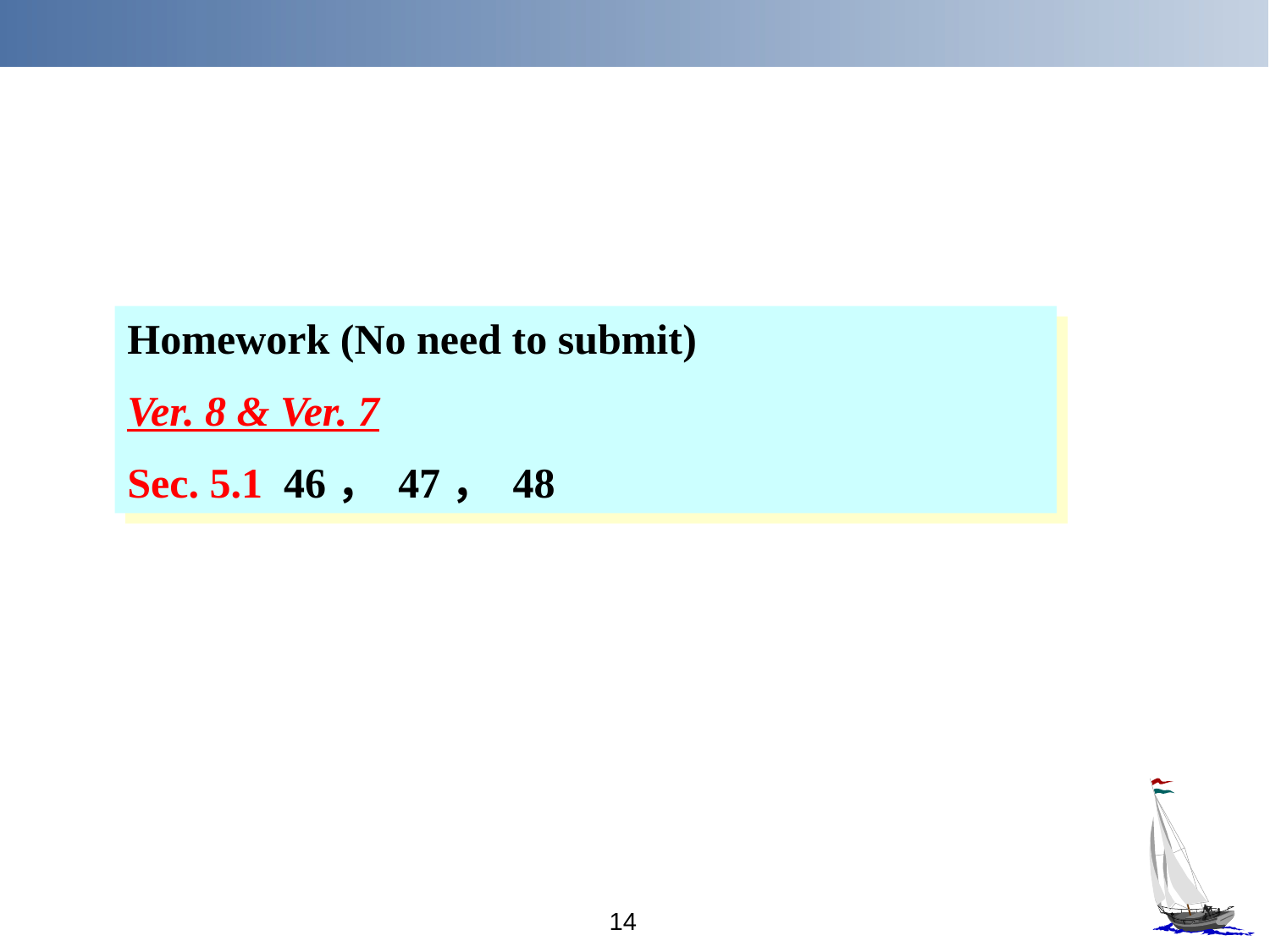

Homework (No need to submit)
Ver. 8 & Ver. 7
Sec. 5.1  46， 47， 48
14